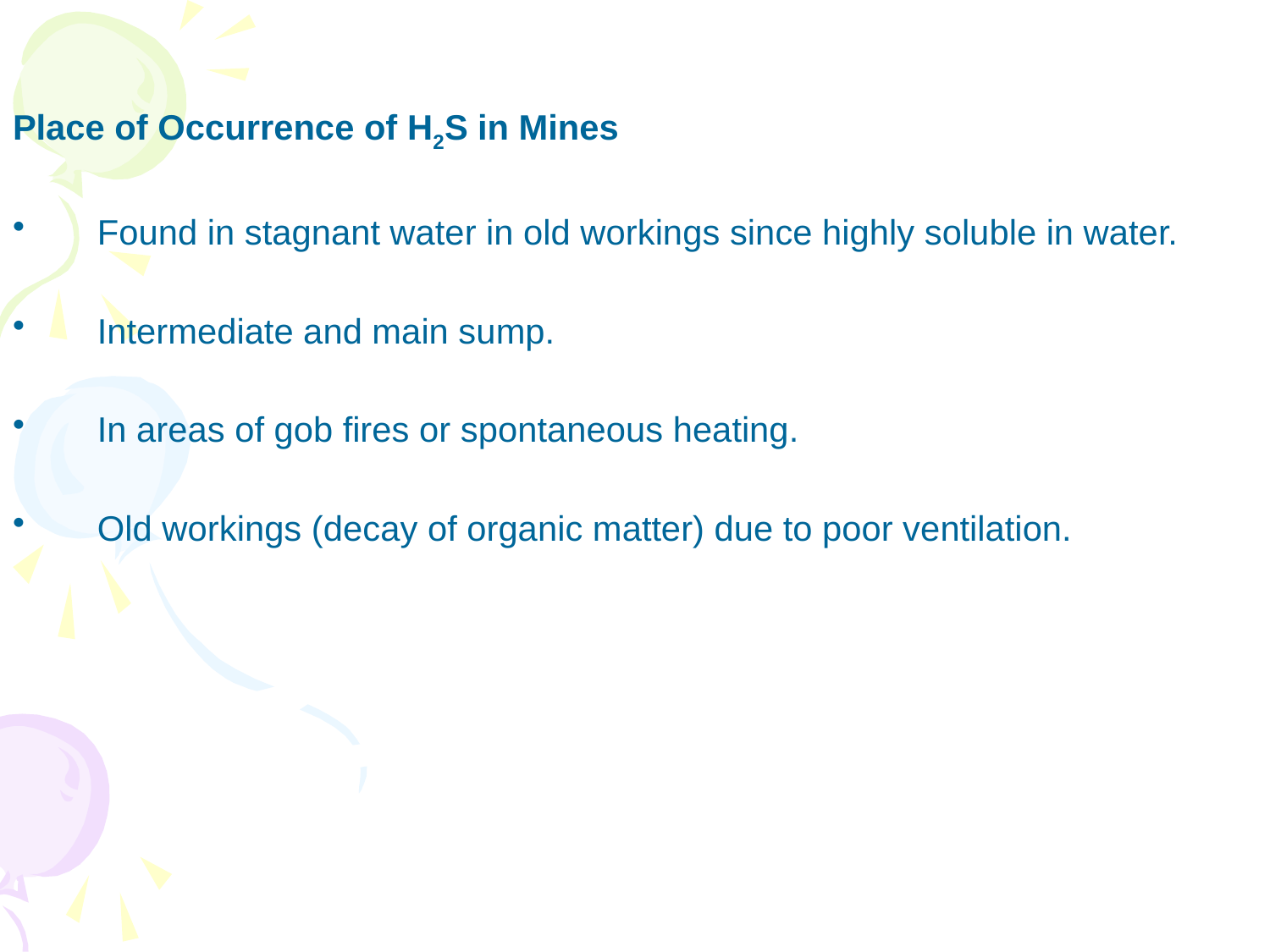

Place of Occurrence of H2S in Mines

Found in stagnant water in old workings since highly soluble in water.

Intermediate and main sump.

In areas of gob fires or spontaneous heating.

Old workings (decay of organic matter) due to poor ventilation.